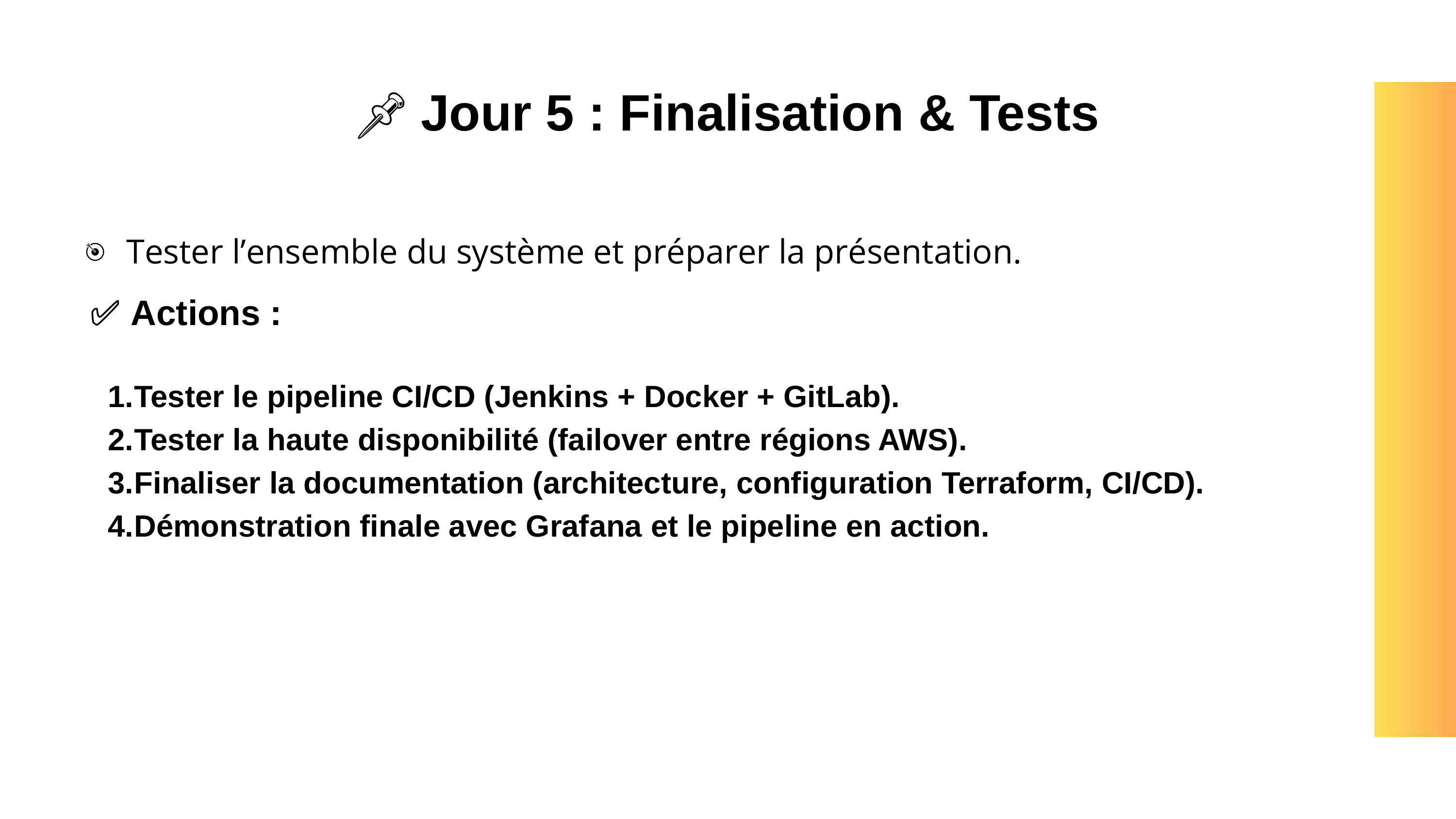

📌 Jour 5 : Finalisation & Tests
Tester l’ensemble du système et préparer la présentation.
🎯
✅ Actions :
Tester le pipeline CI/CD (Jenkins + Docker + GitLab).
Tester la haute disponibilité (failover entre régions AWS).
Finaliser la documentation (architecture, configuration Terraform, CI/CD).
Démonstration finale avec Grafana et le pipeline en action.